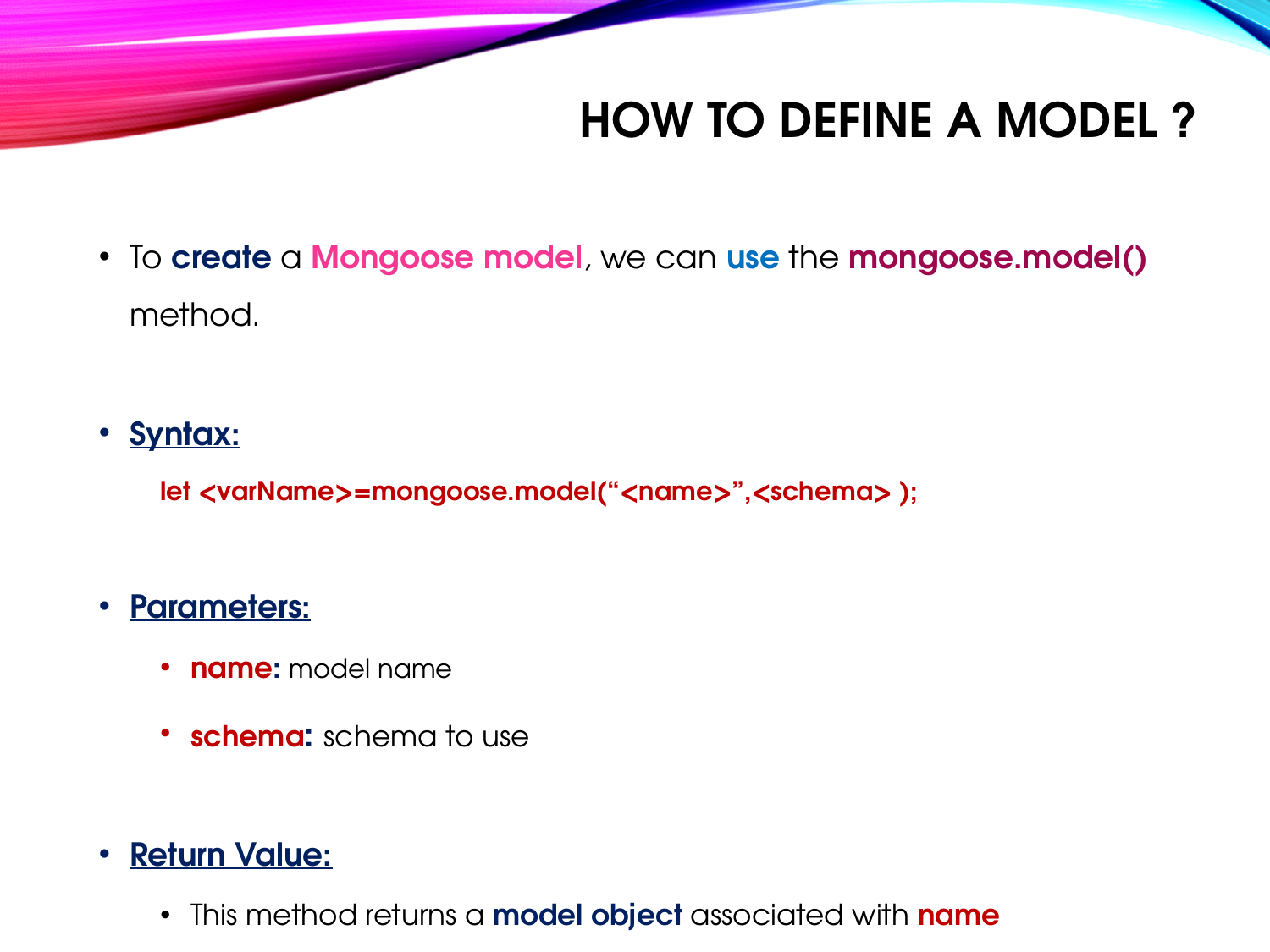

# How to define a model ?
To create a Mongoose model, we can use the mongoose.model() method.

Syntax:
let <varName>=mongoose.model(“<name>”,<schema> );

Parameters:
name: model name
schema: schema to use

Return Value:
This method returns a model object associated with name